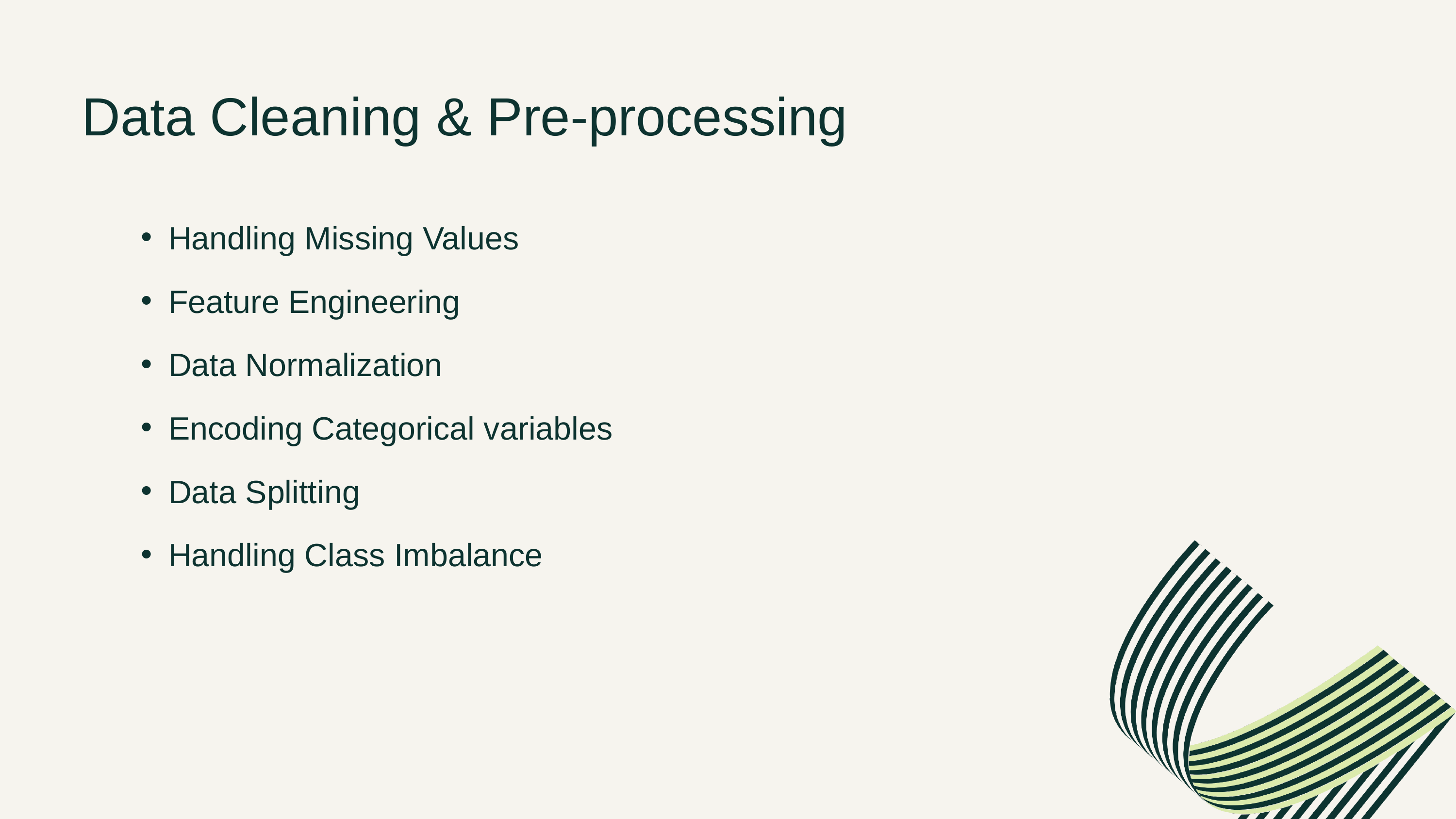

Data Cleaning & Pre-processing
Handling Missing Values
Feature Engineering
Data Normalization
Encoding Categorical variables
Data Splitting
Handling Class Imbalance